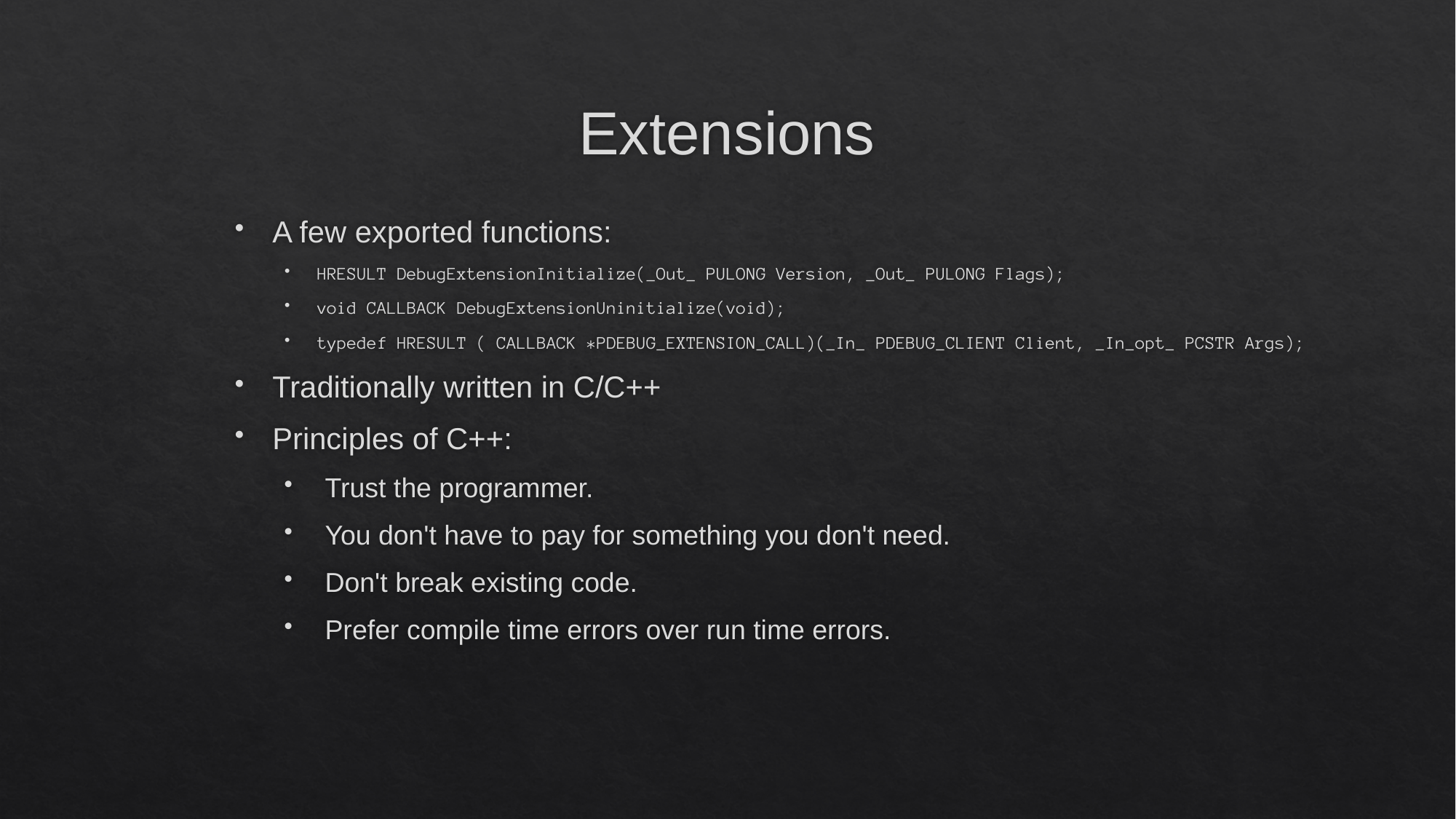

# Extensions
A few exported functions:
HRESULT DebugExtensionInitialize(_Out_ PULONG Version, _Out_ PULONG Flags);
void CALLBACK DebugExtensionUninitialize(void);
typedef HRESULT ( CALLBACK *PDEBUG_EXTENSION_CALL)(_In_ PDEBUG_CLIENT Client, _In_opt_ PCSTR Args);
Traditionally written in C/C++
Principles of C++:
 Trust the programmer.
 You don't have to pay for something you don't need.
 Don't break existing code.
 Prefer compile time errors over run time errors.